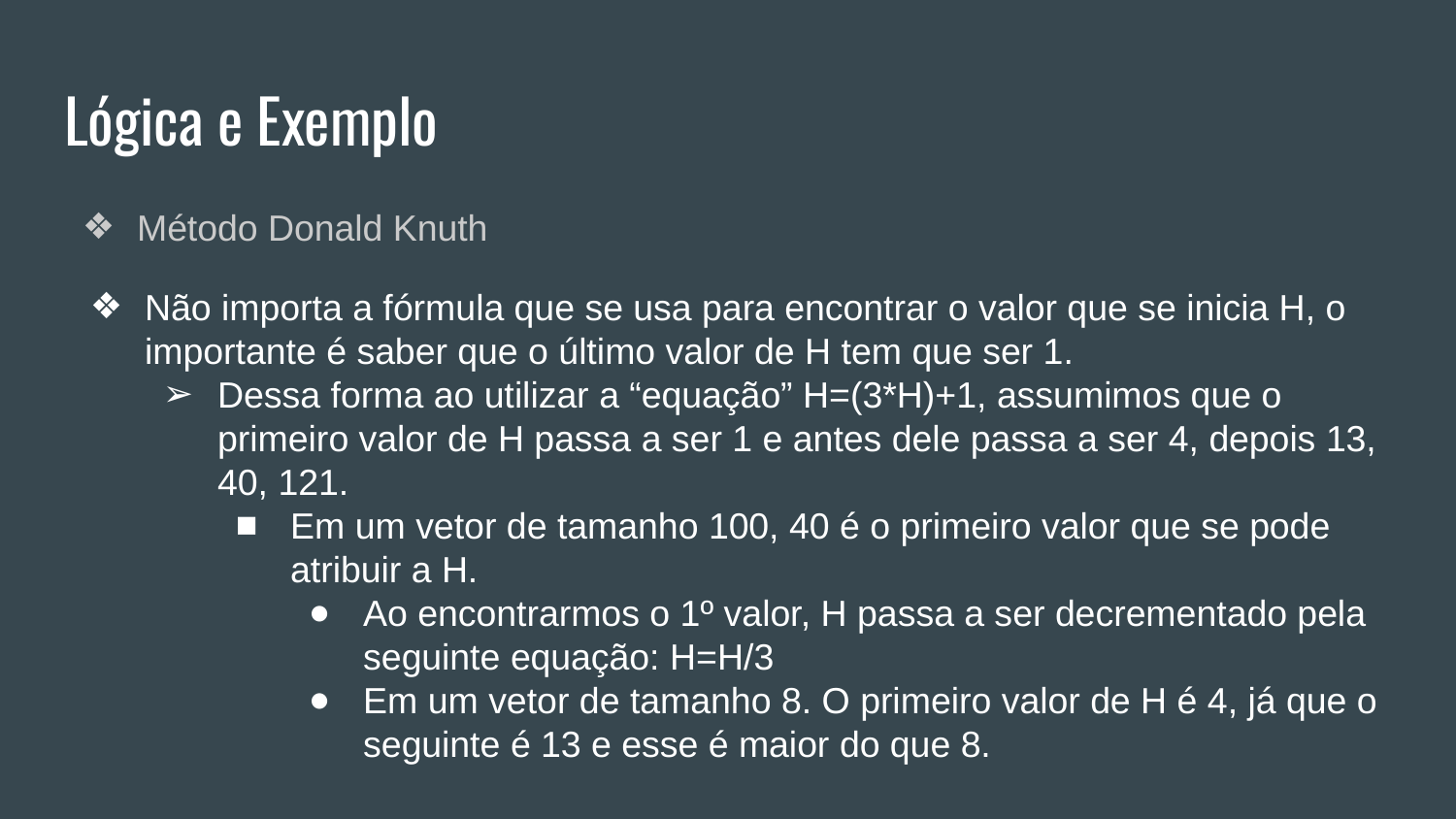

# Lógica e Exemplo
Método Donald Knuth
Não importa a fórmula que se usa para encontrar o valor que se inicia H, o importante é saber que o último valor de H tem que ser 1.
Dessa forma ao utilizar a “equação” H=(3*H)+1, assumimos que o primeiro valor de H passa a ser 1 e antes dele passa a ser 4, depois 13, 40, 121.
Em um vetor de tamanho 100, 40 é o primeiro valor que se pode atribuir a H.
Ao encontrarmos o 1º valor, H passa a ser decrementado pela seguinte equação: H=H/3
Em um vetor de tamanho 8. O primeiro valor de H é 4, já que o seguinte é 13 e esse é maior do que 8.